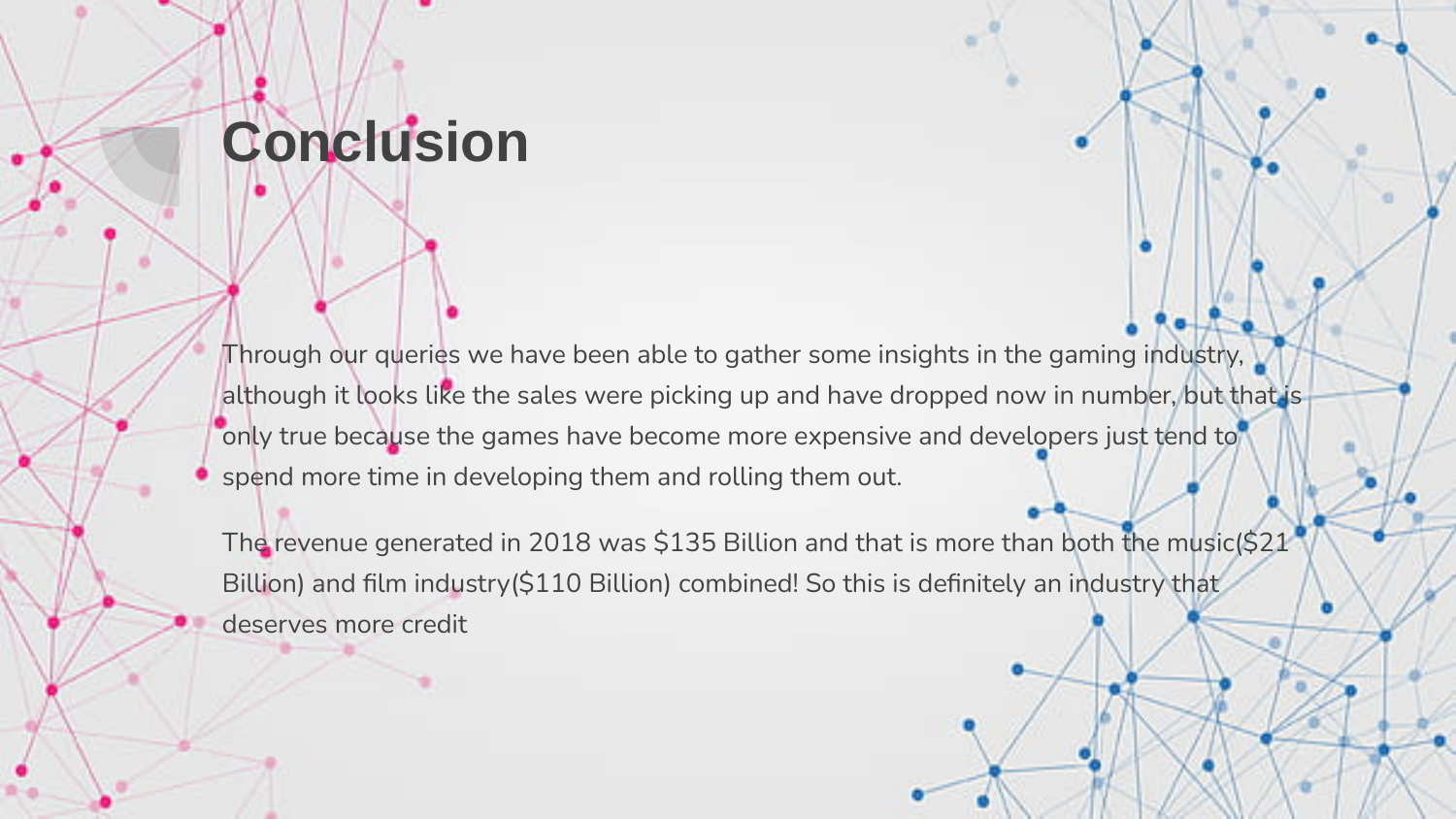

# Conclusion
Through our queries we have been able to gather some insights in the gaming industry, although it looks like the sales were picking up and have dropped now in number, but that is only true because the games have become more expensive and developers just tend to spend more time in developing them and rolling them out.
The revenue generated in 2018 was $135 Billion and that is more than both the music($21 Billion) and film industry($110 Billion) combined! So this is definitely an industry that deserves more credit